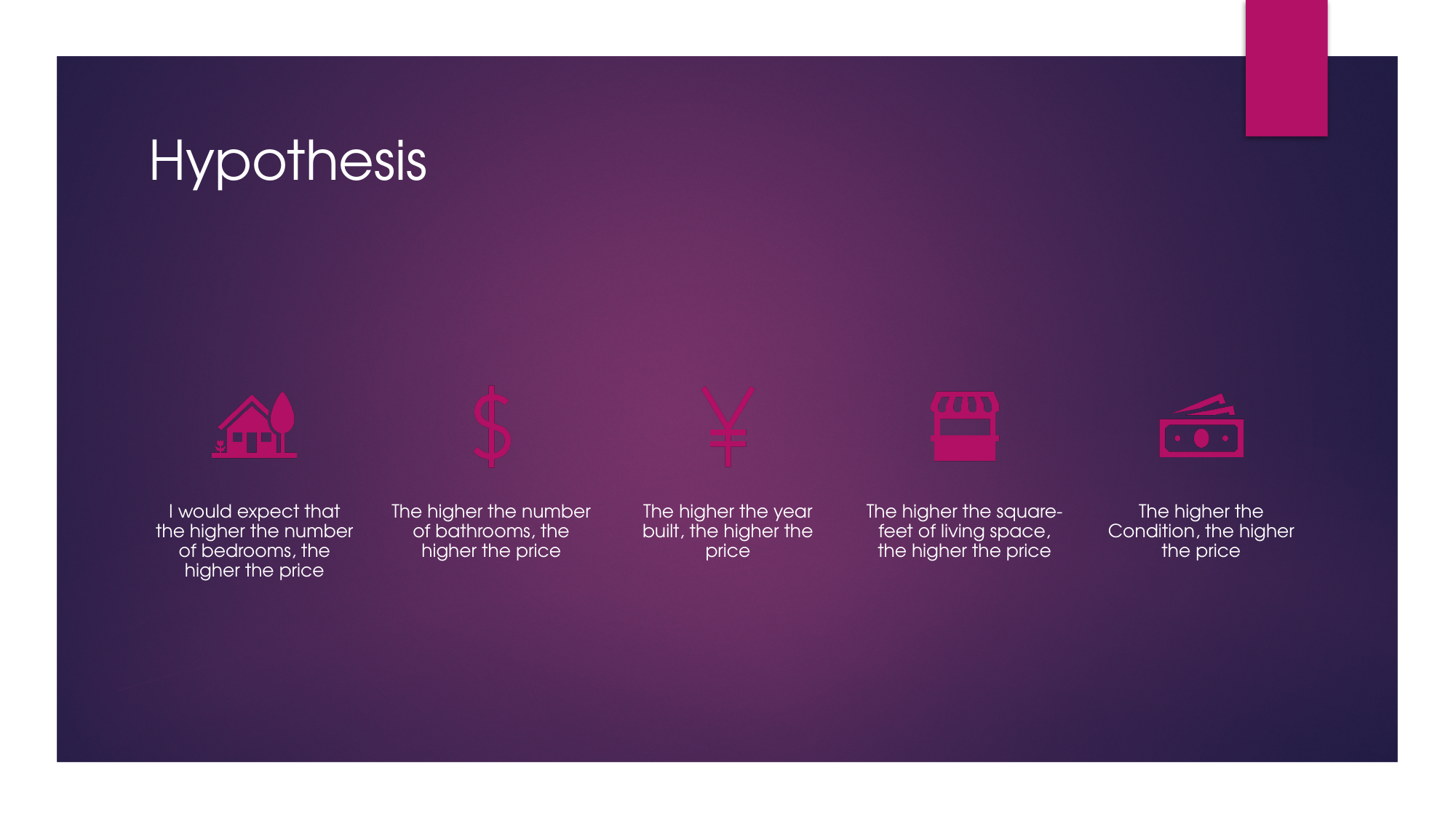

# Hypothesis
I would expect that the higher the number of bedrooms, the higher the price
The higher the number of bathrooms, the higher the price
The higher the year built, the higher the price
The higher the square-feet of living space, the higher the price
The higher the Condition, the higher the price